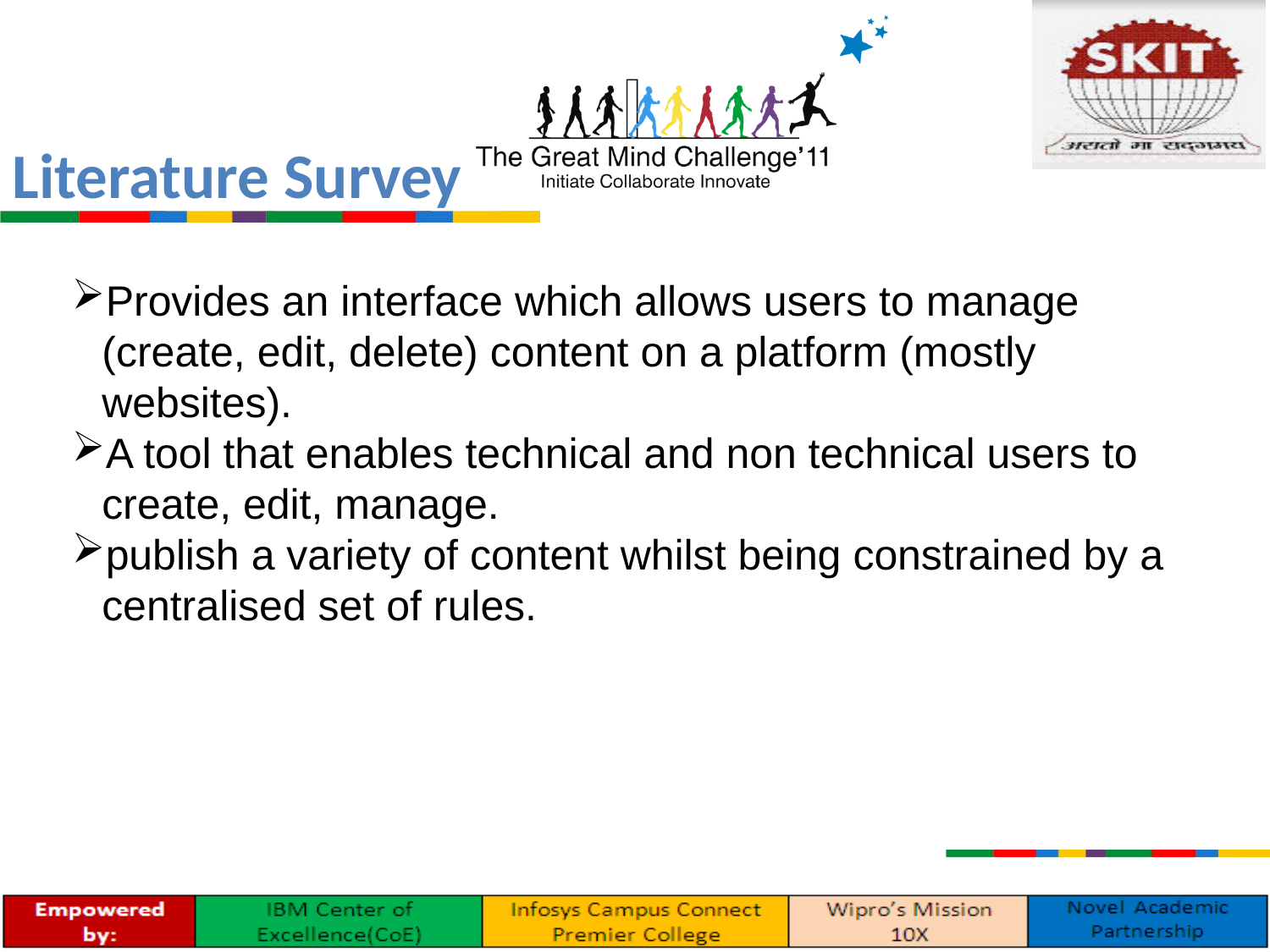

Literature Survey
Provides an interface which allows users to manage (create, edit, delete) content on a platform (mostly websites).
A tool that enables technical and non technical users to create, edit, manage.
publish a variety of content whilst being constrained by a centralised set of rules.